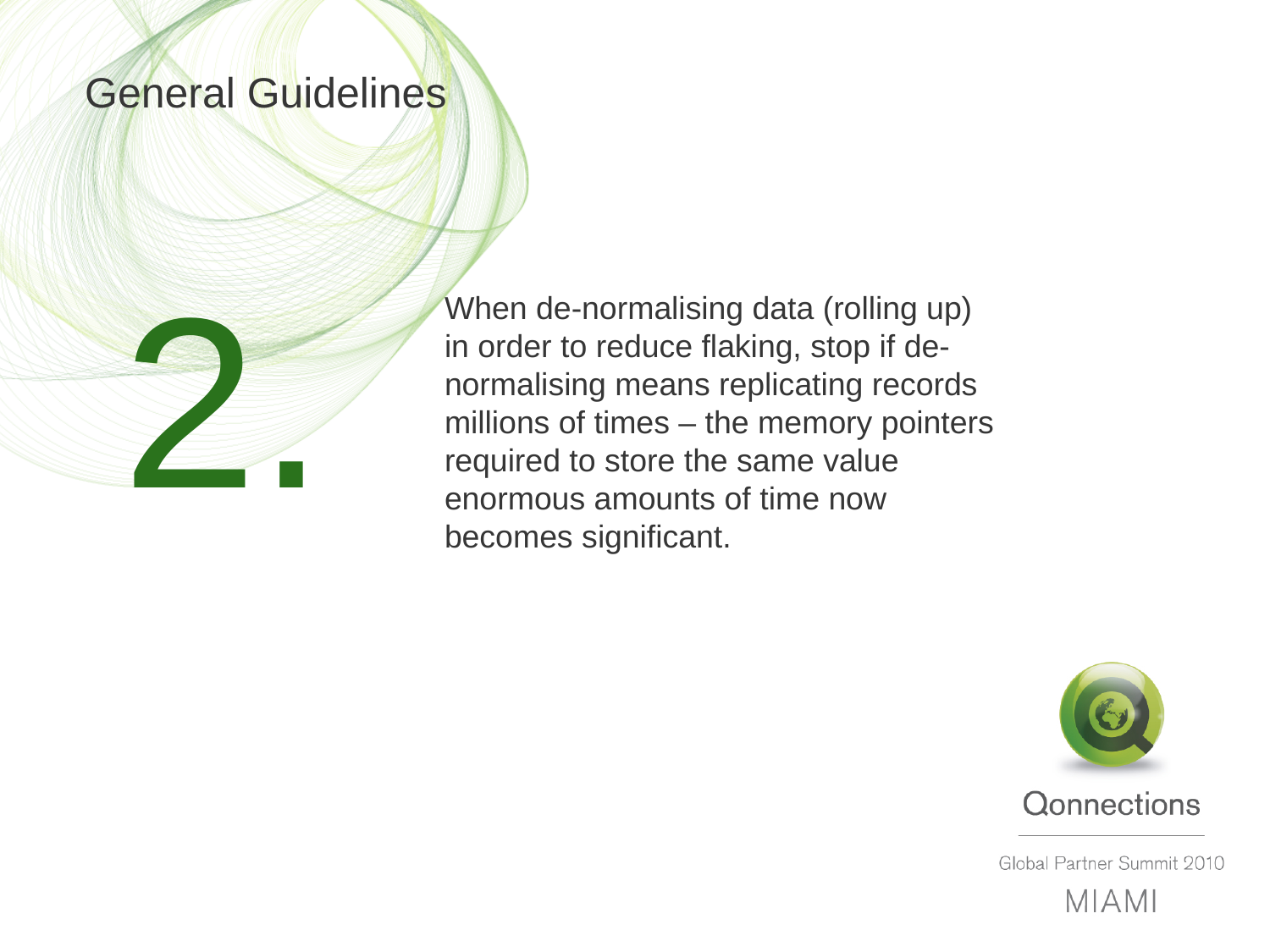

# General Guidelines
2.
When de-normalising data (rolling up) in order to reduce flaking, stop if de-normalising means replicating records millions of times – the memory pointers required to store the same value enormous amounts of time now becomes significant.